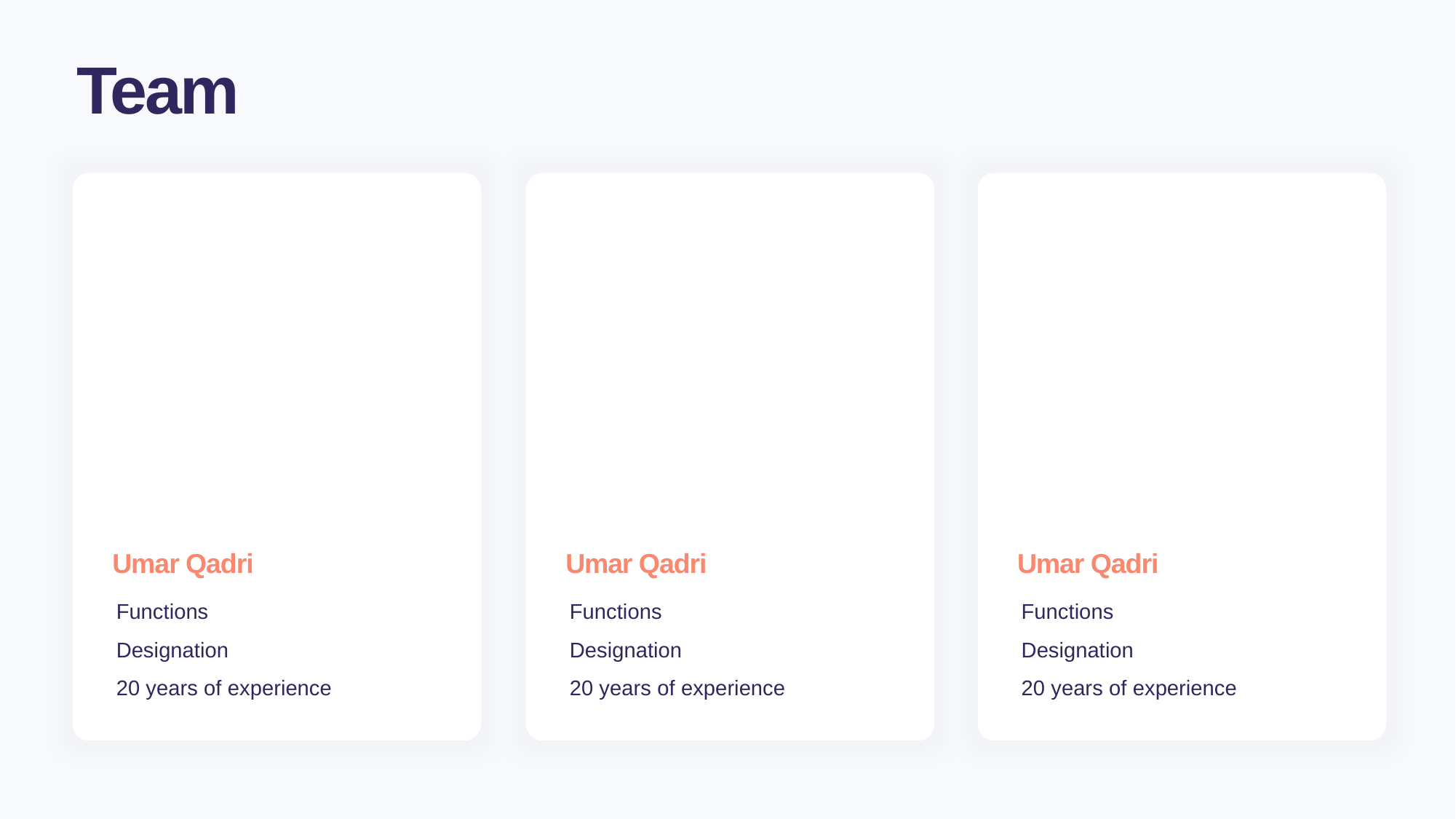

Team

Umar Qadri
Functions
Designation
20 years of experience

Umar Qadri
Functions
Designation
20 years of experience

Umar Qadri
Functions
Designation
20 years of experience